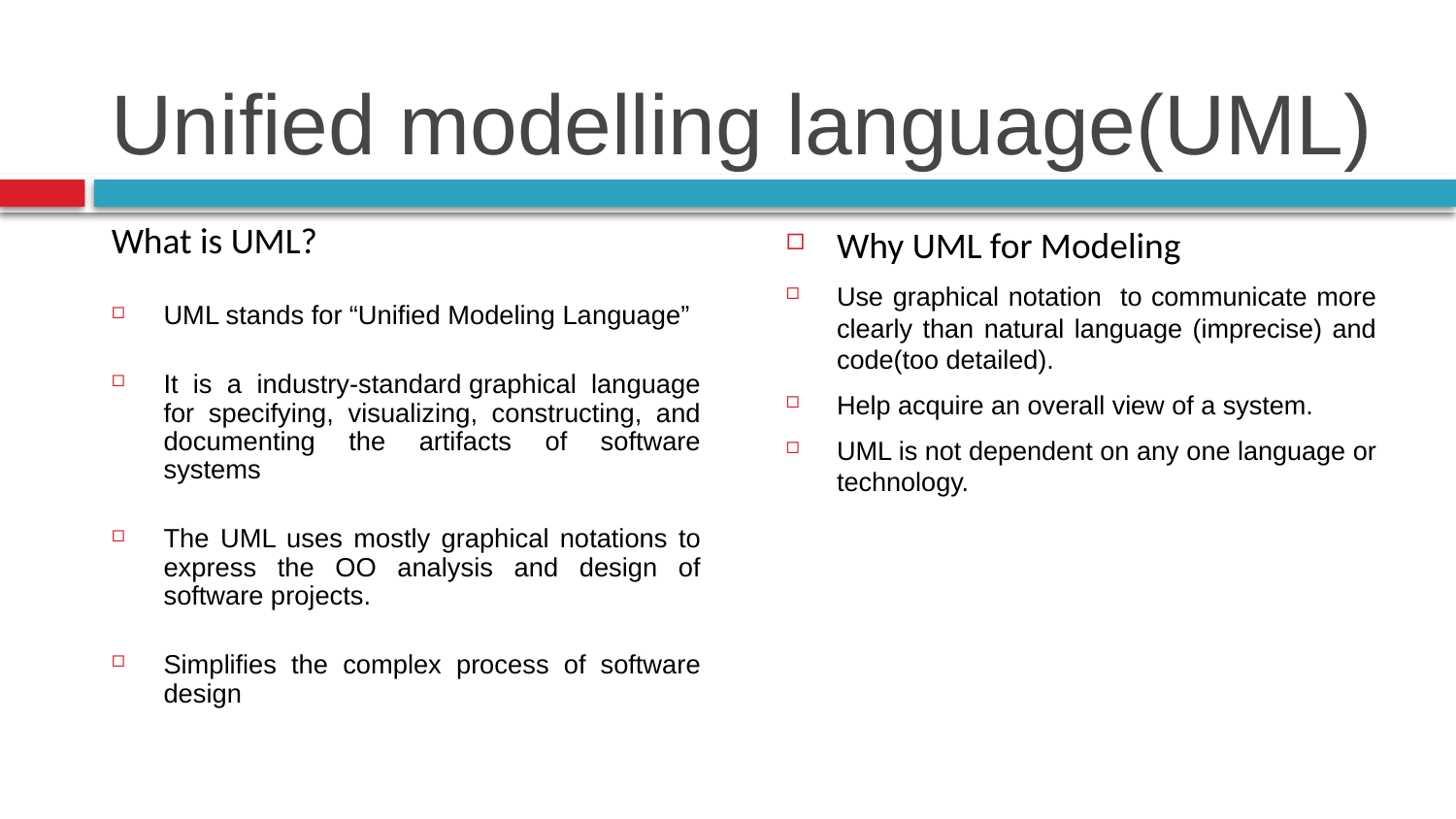

# Unified modelling language(UML)
Why UML for Modeling
Use graphical notation  to communicate more clearly than natural language (imprecise) and code(too detailed).
Help acquire an overall view of a system.
UML is not dependent on any one language or technology.

What is UML?

UML stands for “Unified Modeling Language”

It is a industry-standard graphical language for specifying, visualizing, constructing, and documenting the artifacts of software systems

The UML uses mostly graphical notations to express the OO analysis and design of software projects.

Simplifies the complex process of software design